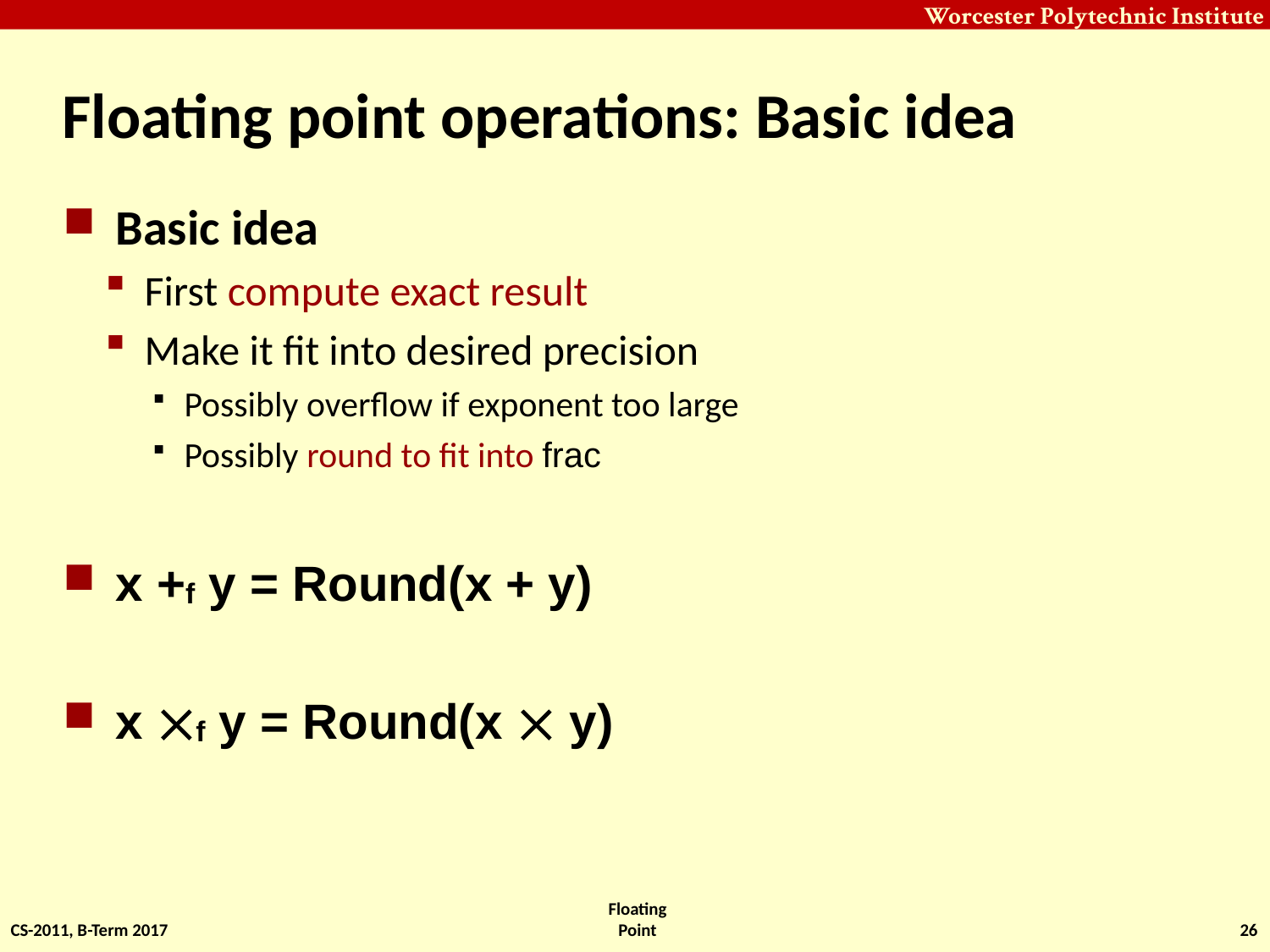

# Floating point operations: Basic idea
Basic idea
First compute exact result
Make it fit into desired precision
Possibly overflow if exponent too large
Possibly round to fit into frac

x +f y = Round(x + y)

x ×f y = Round(x × y)

CS-2011, B-Term 2017
Floating Point
26